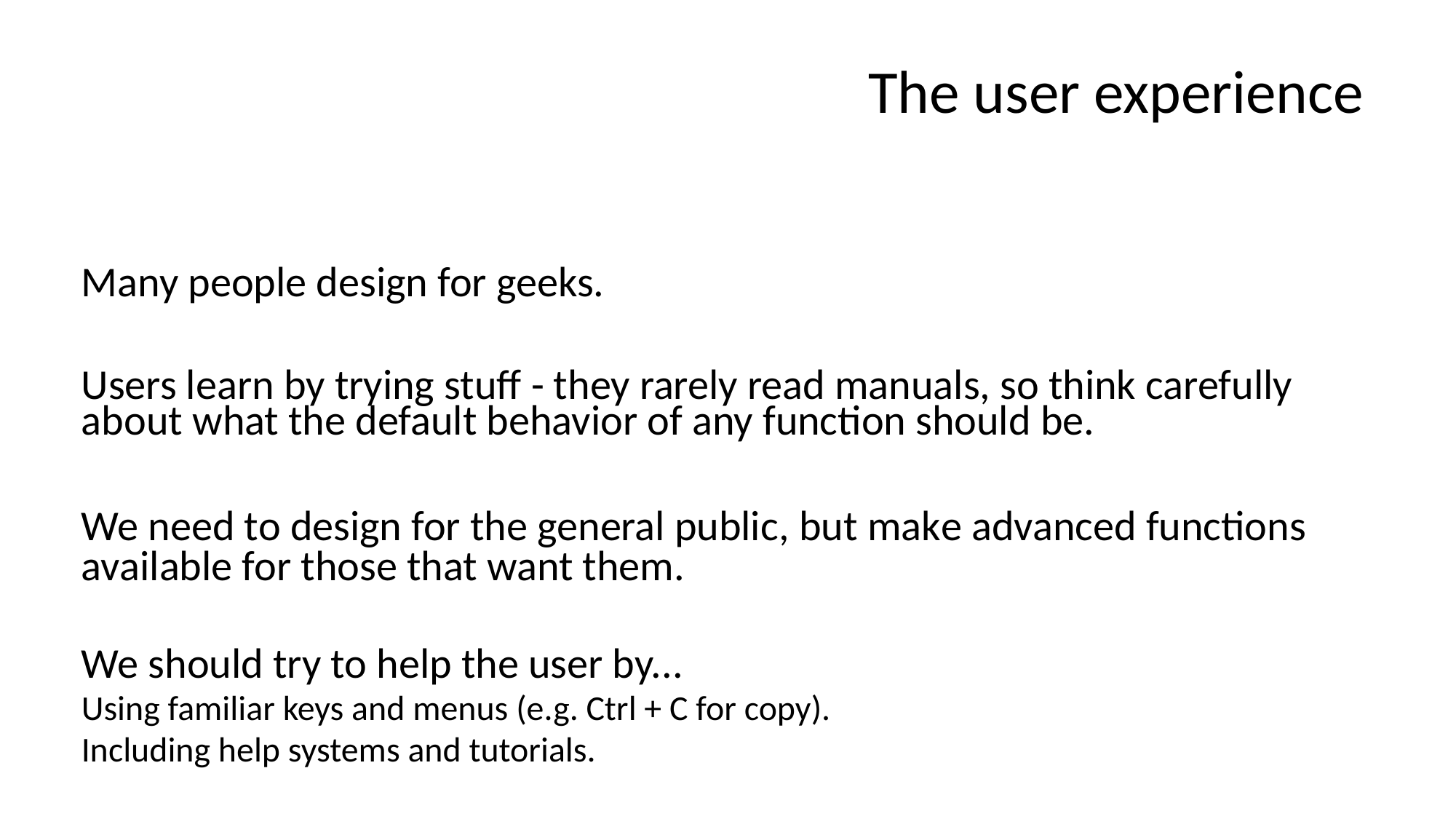

# The user experience
Many people design for geeks.

Users learn by trying stuff - they rarely read manuals, so think carefully about what the default behavior of any function should be.

We need to design for the general public, but make advanced functions available for those that want them.

We should try to help the user by...
Using familiar keys and menus (e.g. Ctrl + C for copy).
Including help systems and tutorials.